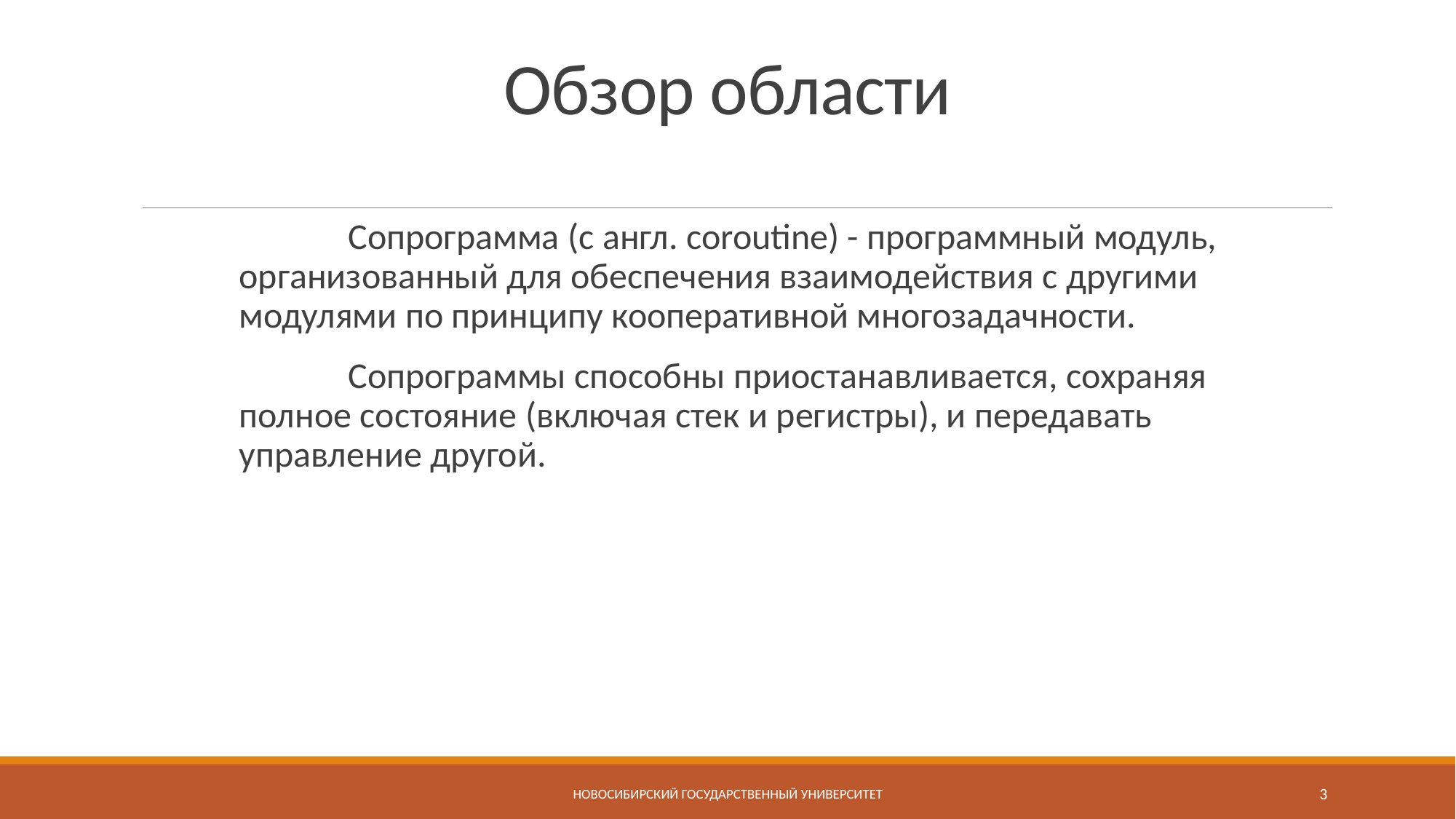

# Обзор области
	Сопрограмма (c англ. coroutine) - программный модуль, организованный для обеспечения взаимодействия с другими модулями по принципу кооперативной многозадачности.
	Сопрограммы способны приостанавливается, сохраняя полное состояние (включая стек и регистры), и передавать управление другой.
Новосибирский государственный университет
3